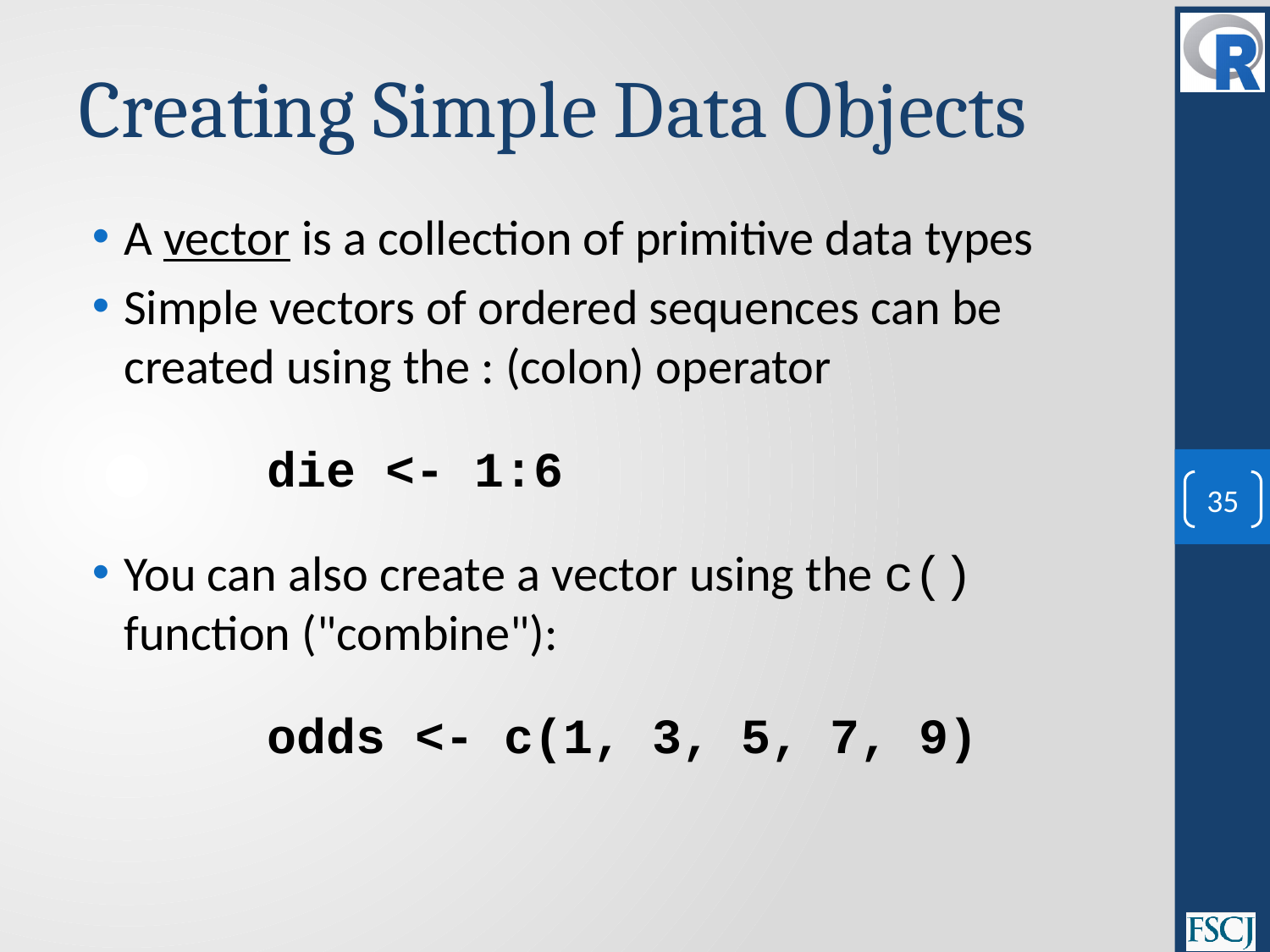

# Creating Simple Data Objects
A vector is a collection of primitive data types
Simple vectors of ordered sequences can be created using the : (colon) operator

die <- 1:6

You can also create a vector using the c() function ("combine"):

odds <- c(1, 3, 5, 7, 9)
35